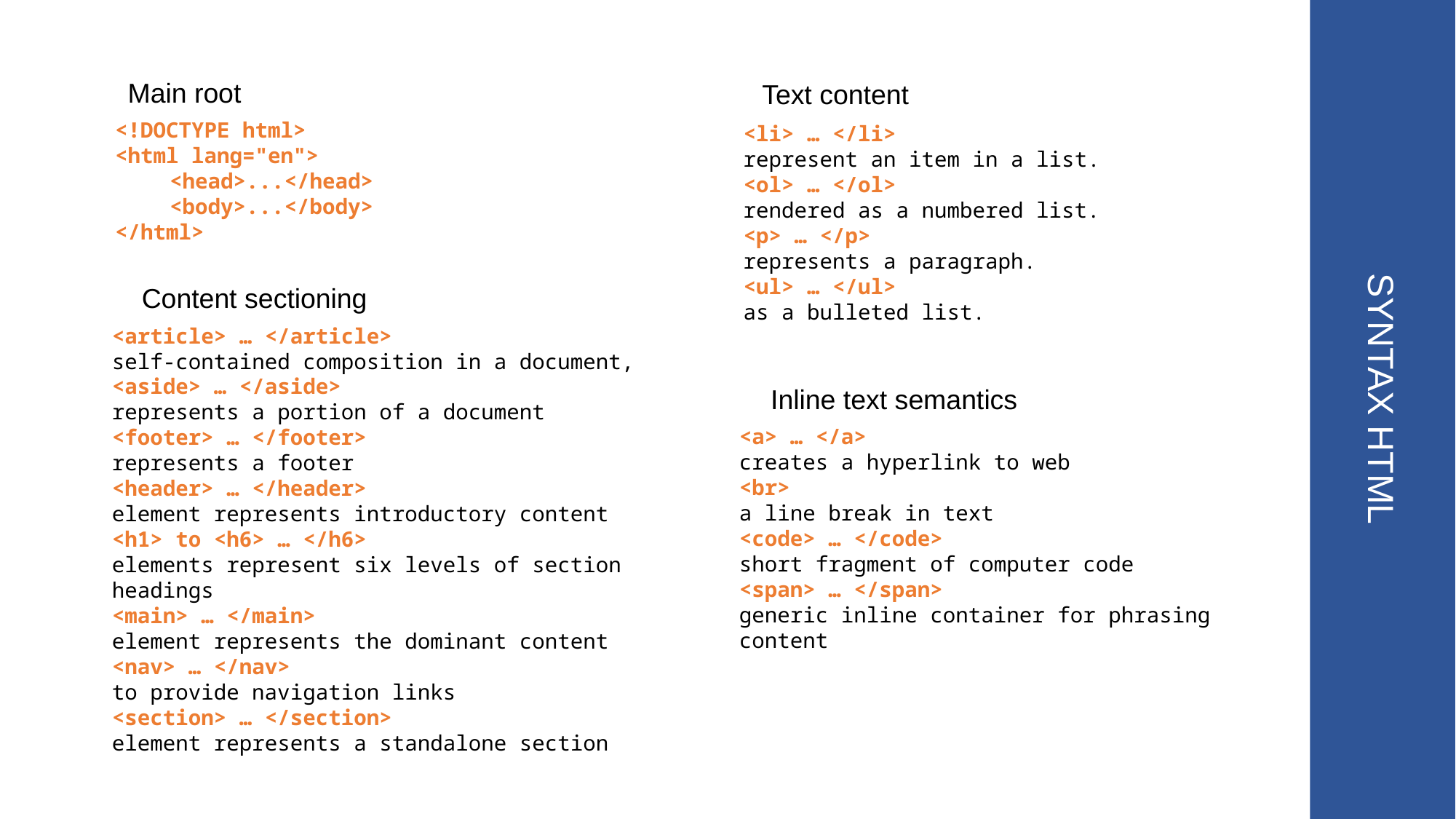

Main root
Text content
<!DOCTYPE html>
<html lang="en">
<head>...</head>
<body>...</body>
</html>
<li> … </li>
represent an item in a list.
<ol> … </ol>
rendered as a numbered list.
<p> … </p>
represents a paragraph.
<ul> … </ul>
as a bulleted list.
Content sectioning
<article> … </article>
self-contained composition in a document,
<aside> … </aside>
represents a portion of a document
<footer> … </footer>
represents a footer
<header> … </header>
element represents introductory content
<h1> to <h6> … </h6>
elements represent six levels of section headings
<main> … </main>
element represents the dominant content
<nav> … </nav>
to provide navigation links
<section> … </section>
element represents a standalone section
SYNTAX HTML
Inline text semantics
<a> … </a>
creates a hyperlink to web
<br>
a line break in text
<code> … </code>
short fragment of computer code
<span> … </span>
generic inline container for phrasing content